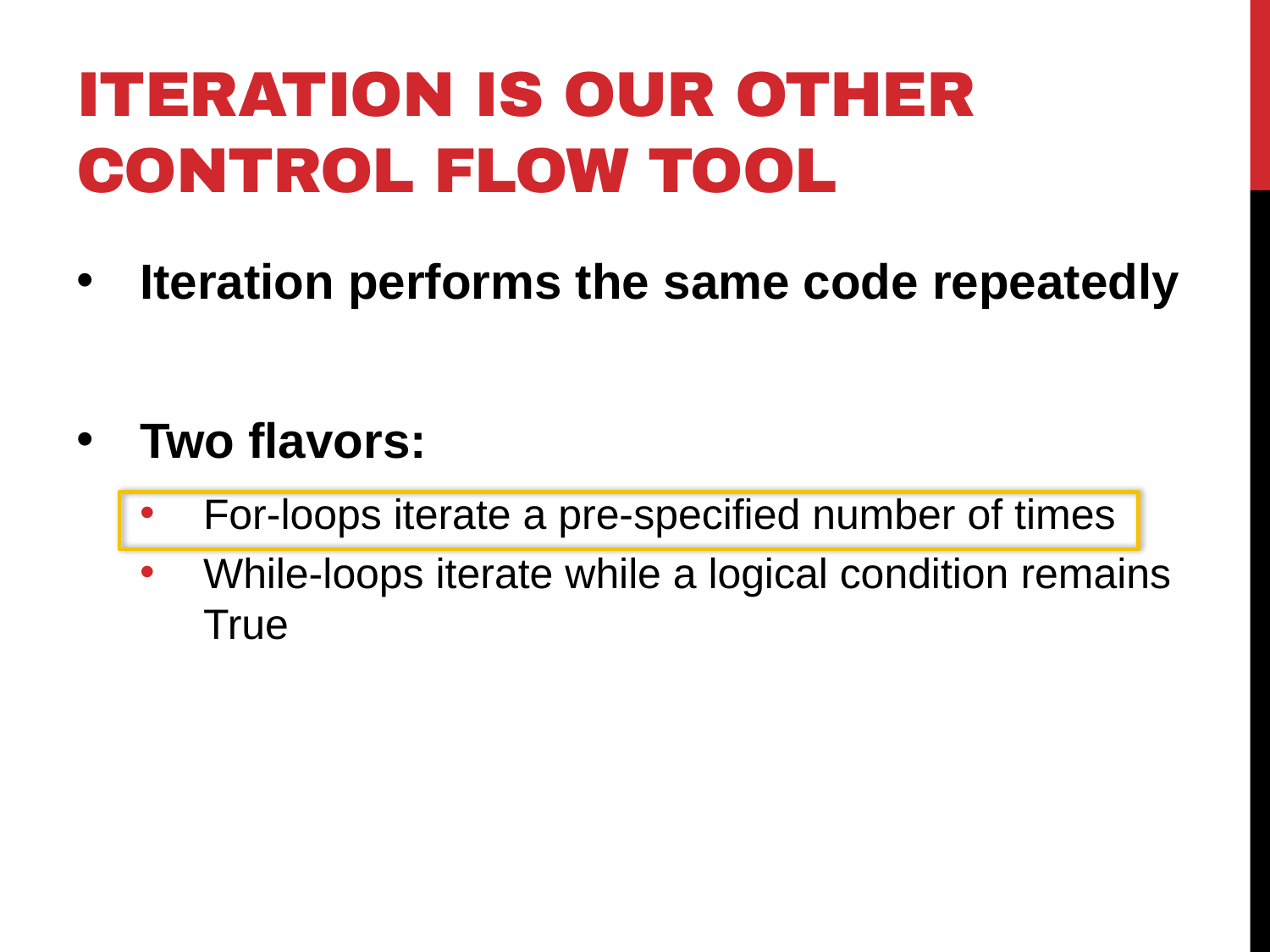

# iteration is our other control flow tool
Iteration performs the same code repeatedly

Two flavors:
For-loops iterate a pre-specified number of times
While-loops iterate while a logical condition remains True